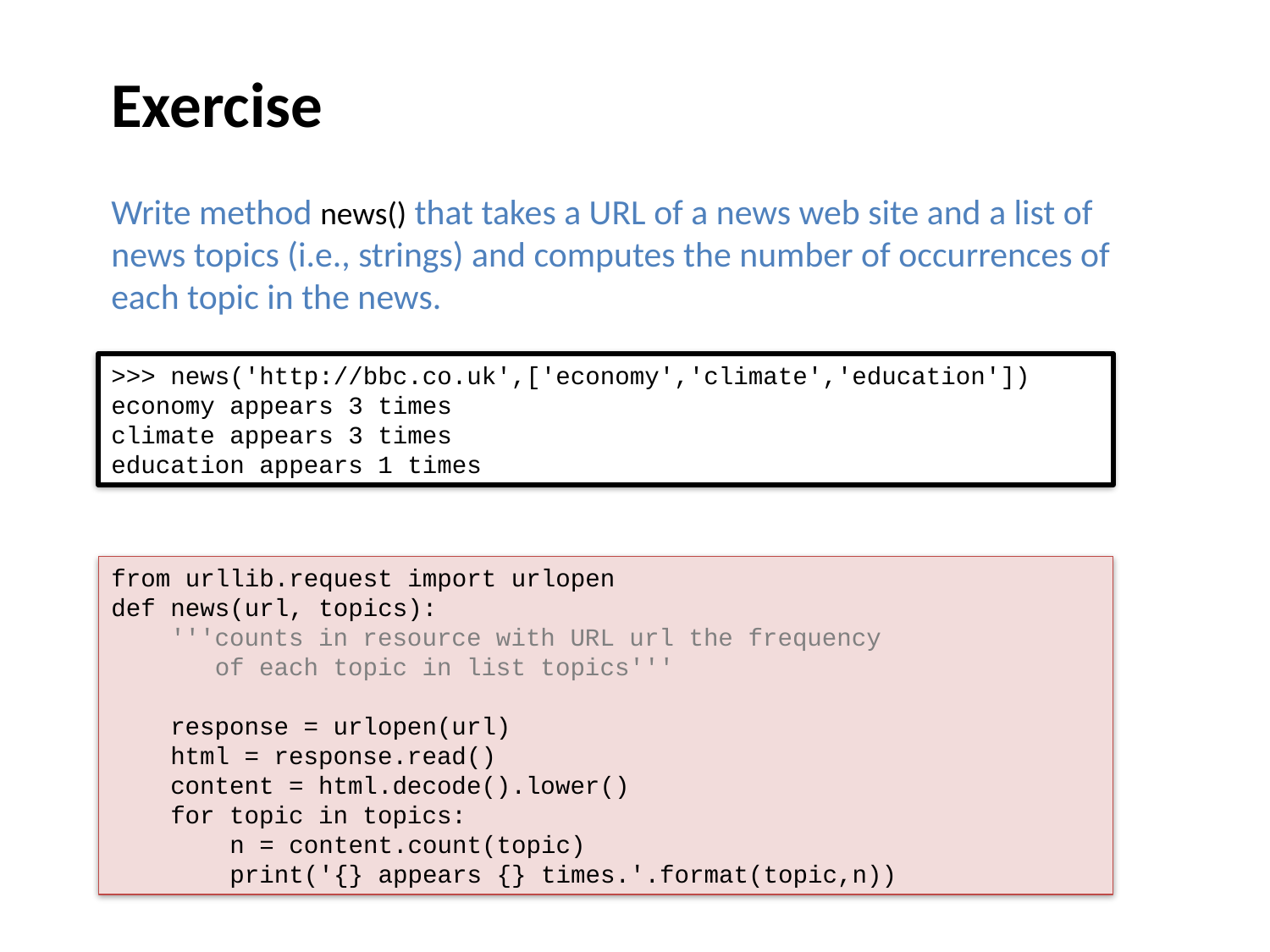

Exercise
Introduction to Computing Using Python
Write method news() that takes a URL of a news web site and a list of news topics (i.e., strings) and computes the number of occurrences of each topic in the news.
>>> news('http://bbc.co.uk',['economy','climate','education'])
economy appears 3 times
climate appears 3 times
education appears 1 times
from urllib.request import urlopen
def news(url, topics):
    '''counts in resource with URL url the frequency
       of each topic in list topics'''

    response = urlopen(url)
    html = response.read()
    content = html.decode().lower()
    for topic in topics:
        n = content.count(topic)
        print('{} appears {} times.'.format(topic,n))